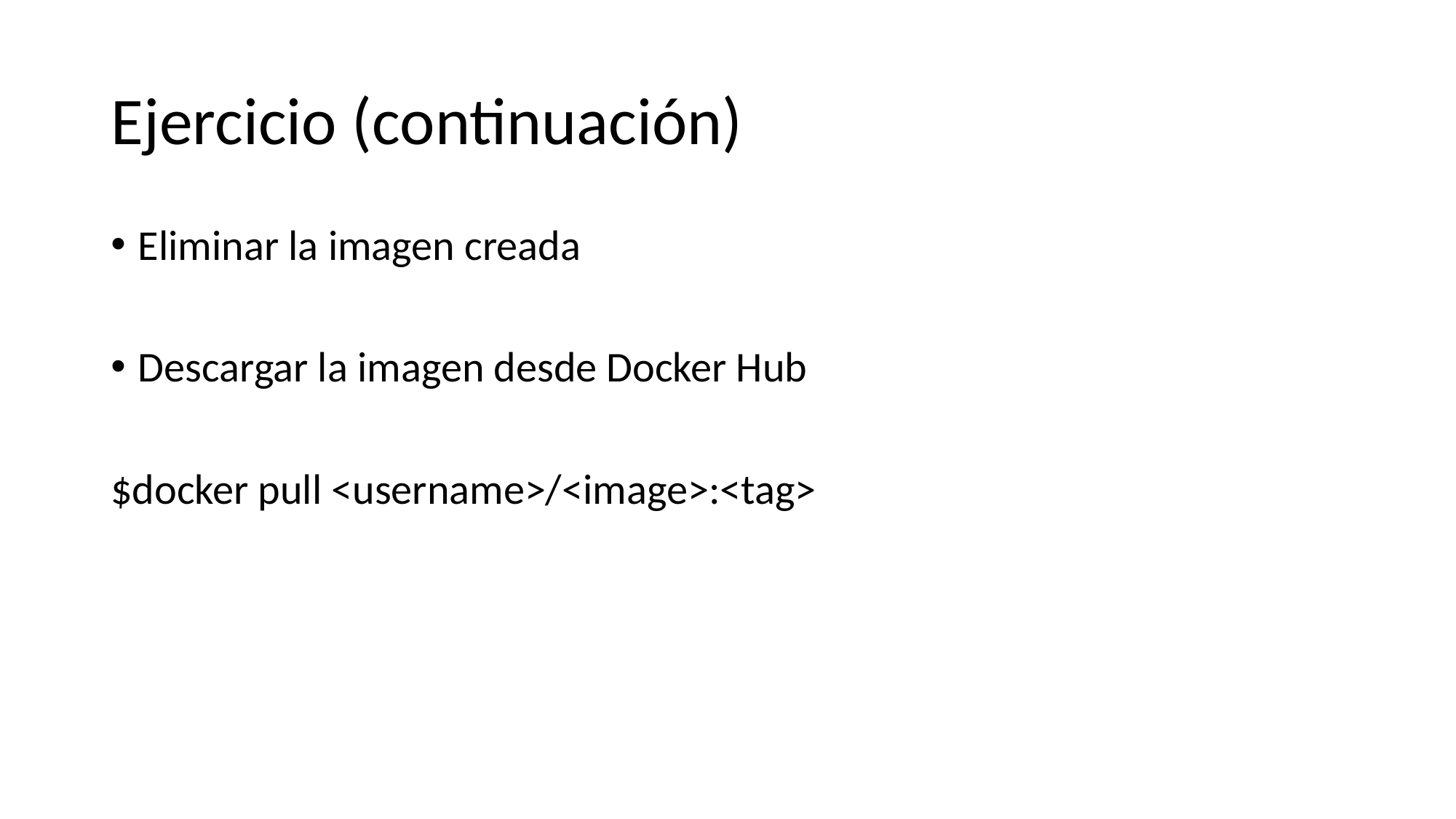

# Ejercicio (continuación)
Eliminar la imagen creada

Descargar la imagen desde Docker Hub

$docker pull <username>/<image>:<tag>